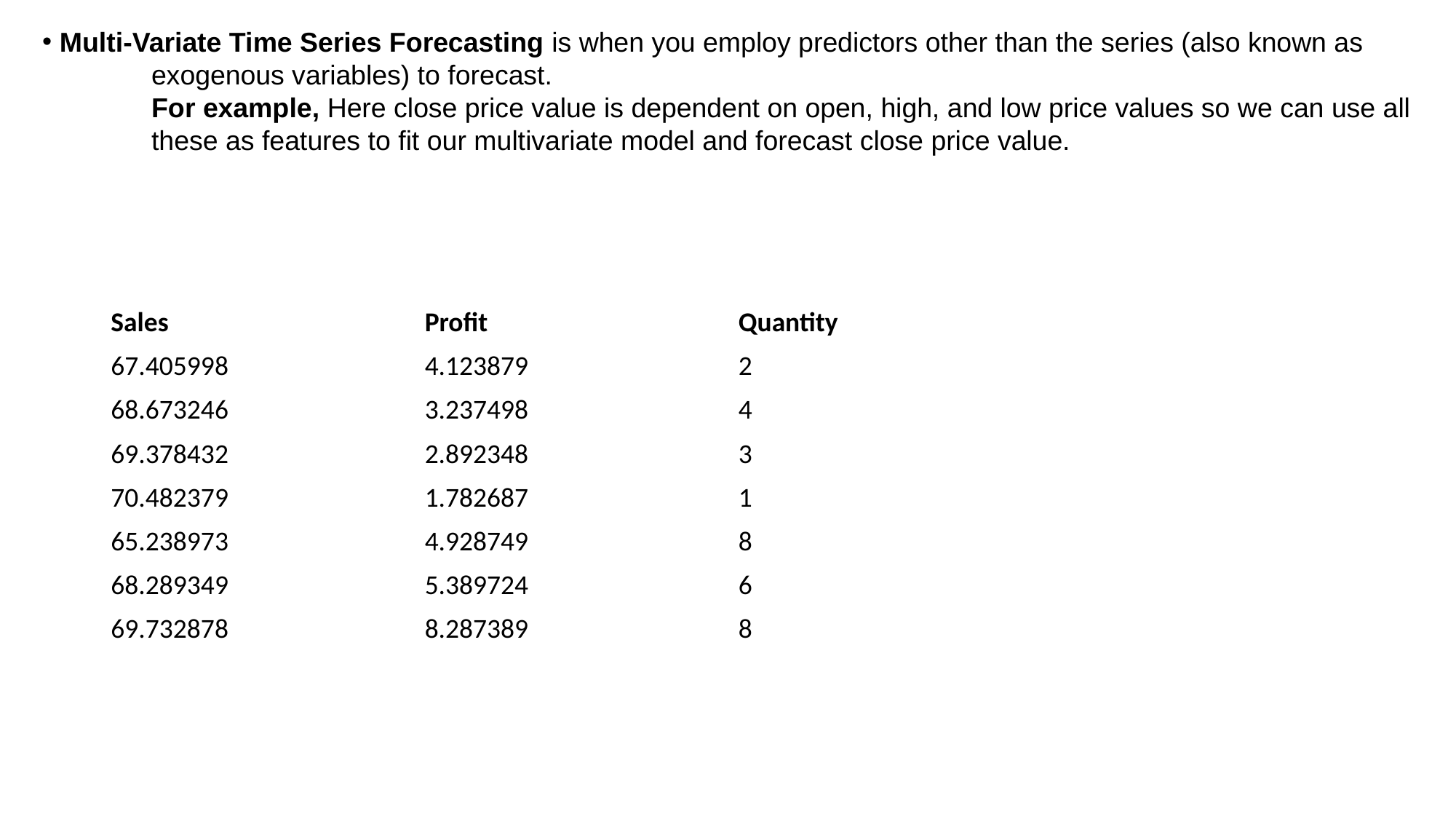

Multi-Variate Time Series Forecasting is when you employ predictors other than the series (also known as	exogenous variables) to forecast.
	For example, Here close price value is dependent on open, high, and low price values so we can use all 	these as features to fit our multivariate model and forecast close price value.
| Sales | Profit | Quantity |
| --- | --- | --- |
| 67.405998 | 4.123879 | 2 |
| 68.673246 | 3.237498 | 4 |
| 69.378432 | 2.892348 | 3 |
| 70.482379 | 1.782687 | 1 |
| 65.238973 | 4.928749 | 8 |
| 68.289349 | 5.389724 | 6 |
| 69.732878 | 8.287389 | 8 |